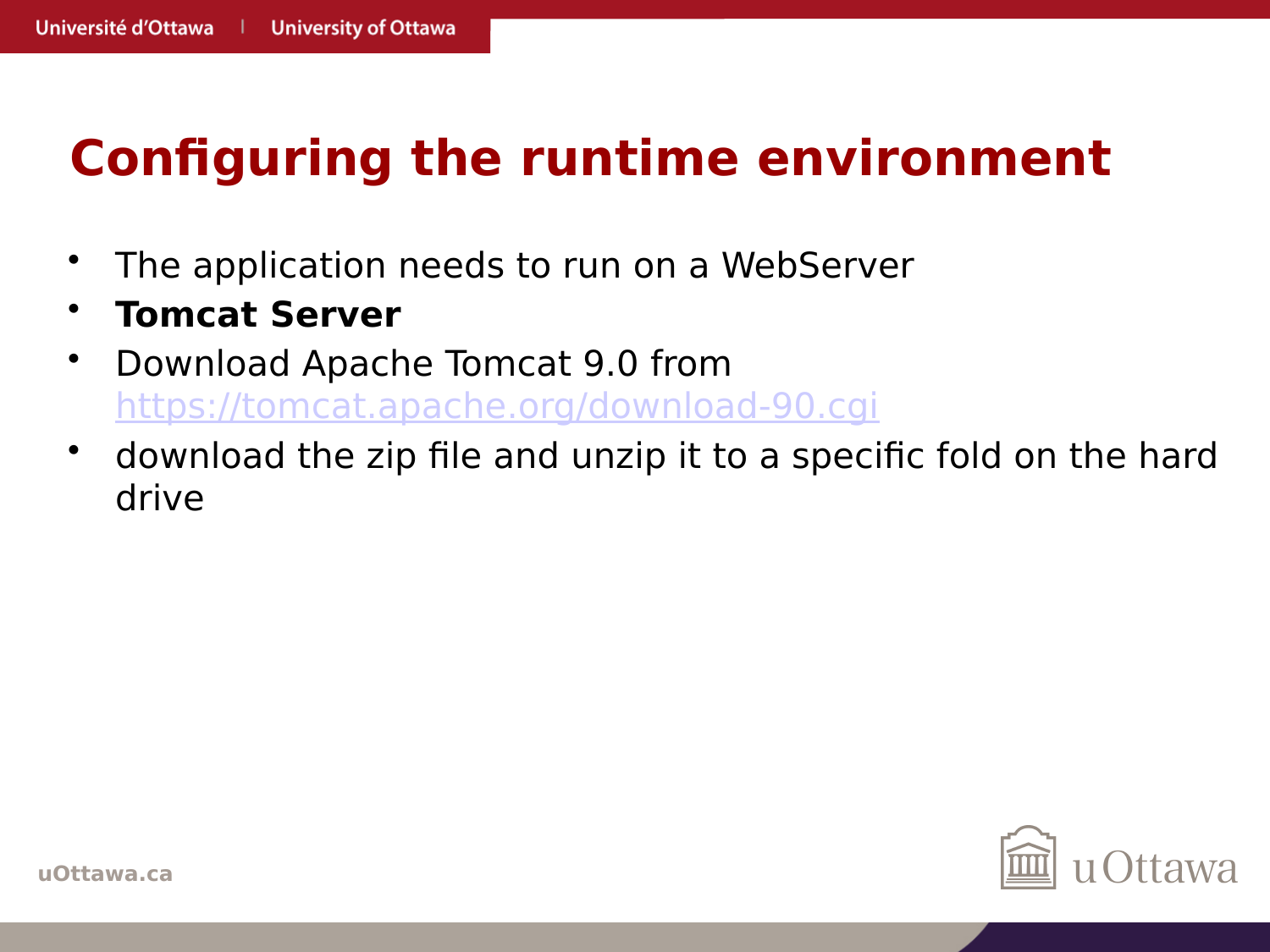

# Configuring the runtime environment
The application needs to run on a WebServer
Tomcat Server
Download Apache Tomcat 9.0 from https://tomcat.apache.org/download-90.cgi
download the zip file and unzip it to a specific fold on the hard drive